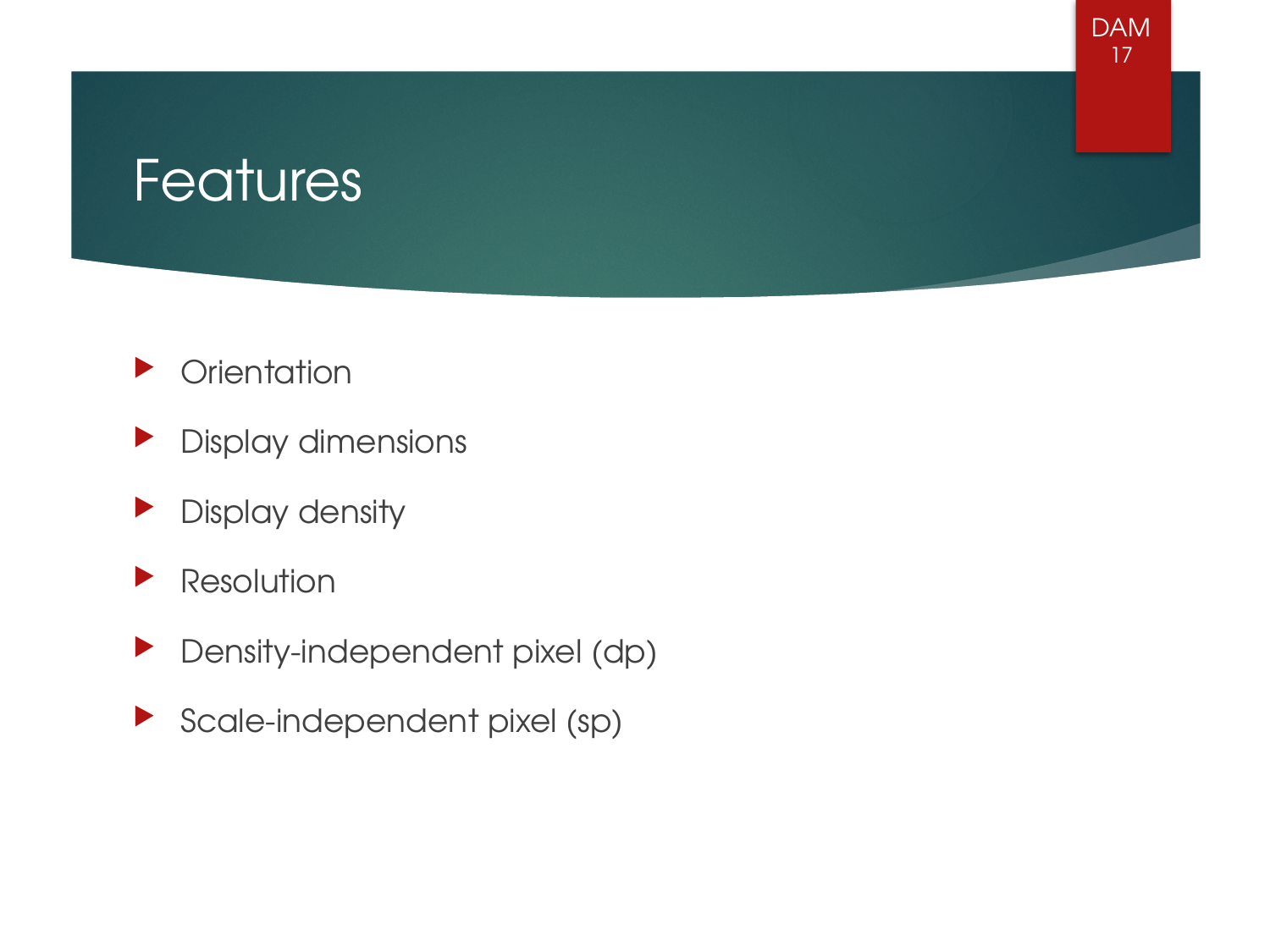

DAM
17
# Features
Orientation
Display dimensions
Display density
Resolution
Density-independent pixel (dp)
Scale-independent pixel (sp)